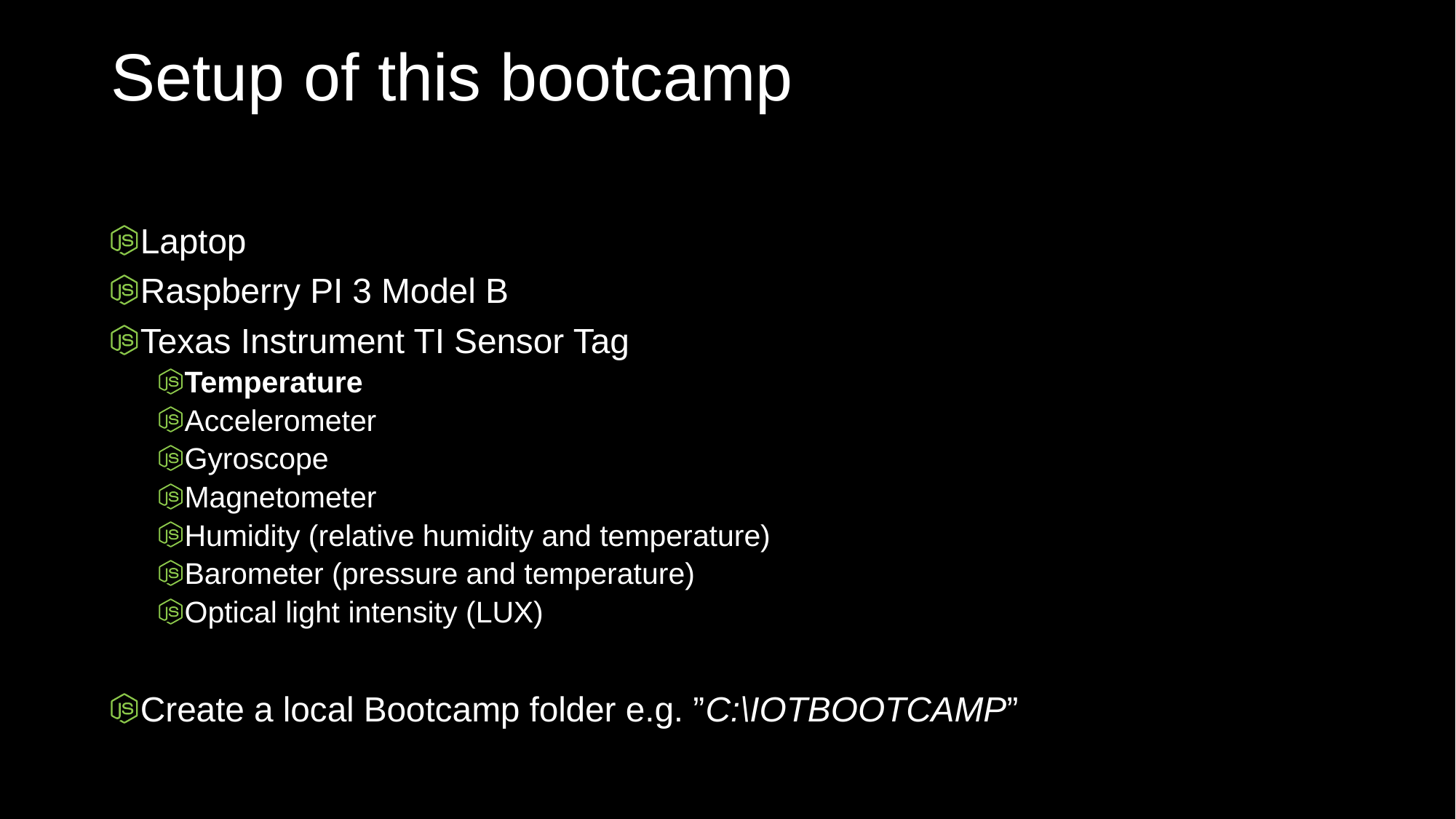

# Setup of this bootcamp
Laptop
Raspberry PI 3 Model B
Texas Instrument TI Sensor Tag
Temperature
Accelerometer
Gyroscope
Magnetometer
Humidity (relative humidity and temperature)
Barometer (pressure and temperature)
Optical light intensity (LUX)

Create a local Bootcamp folder e.g. ”C:\IOTBOOTCAMP”